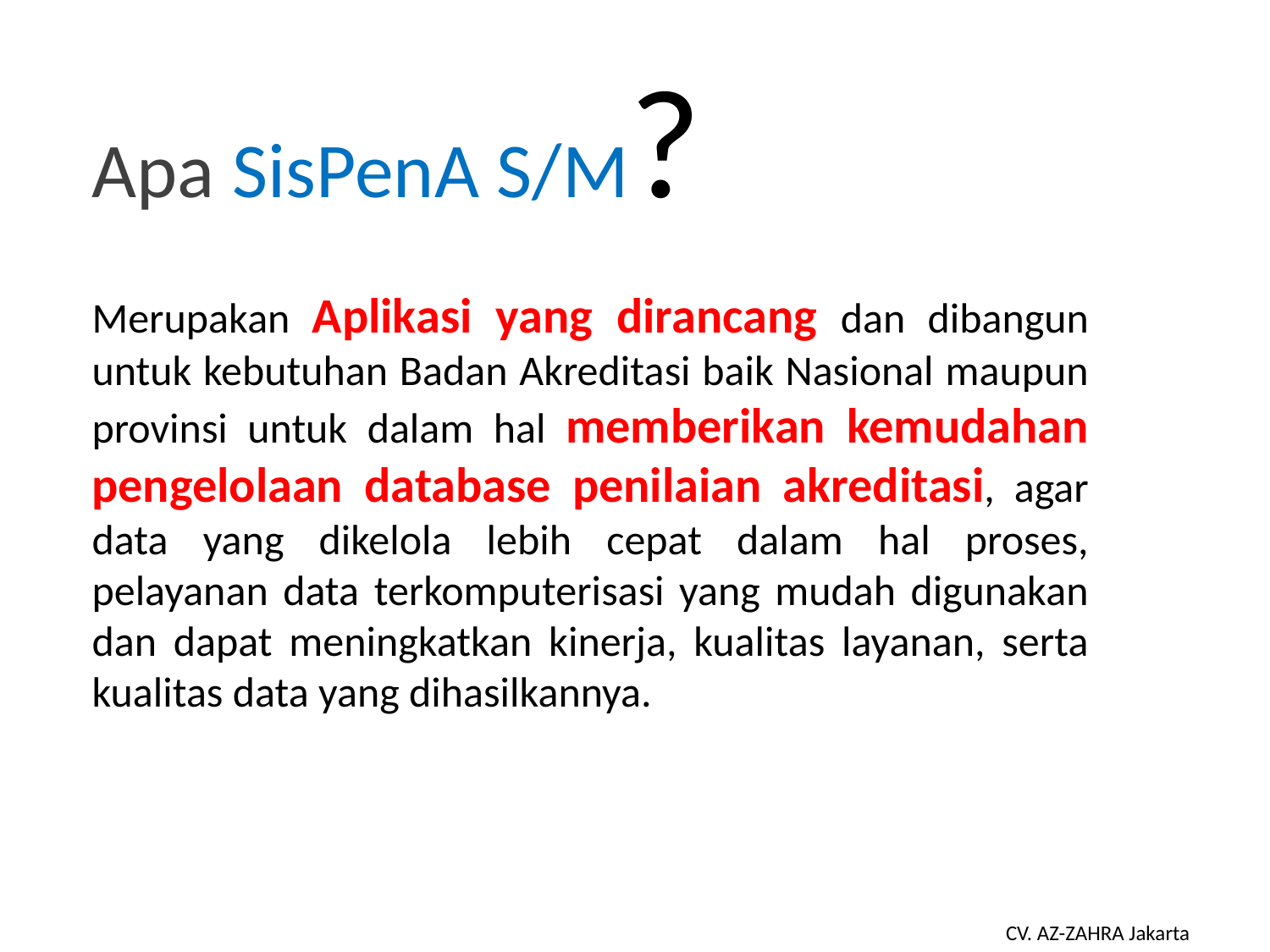

# Apa SisPenA S/M?
Merupakan Aplikasi yang dirancang dan dibangun untuk kebutuhan Badan Akreditasi baik Nasional maupun provinsi untuk dalam hal memberikan kemudahan pengelolaan database penilaian akreditasi, agar data yang dikelola lebih cepat dalam hal proses, pelayanan data terkomputerisasi yang mudah digunakan dan dapat meningkatkan kinerja, kualitas layanan, serta kualitas data yang dihasilkannya.
CV. AZ-ZAHRA Jakarta